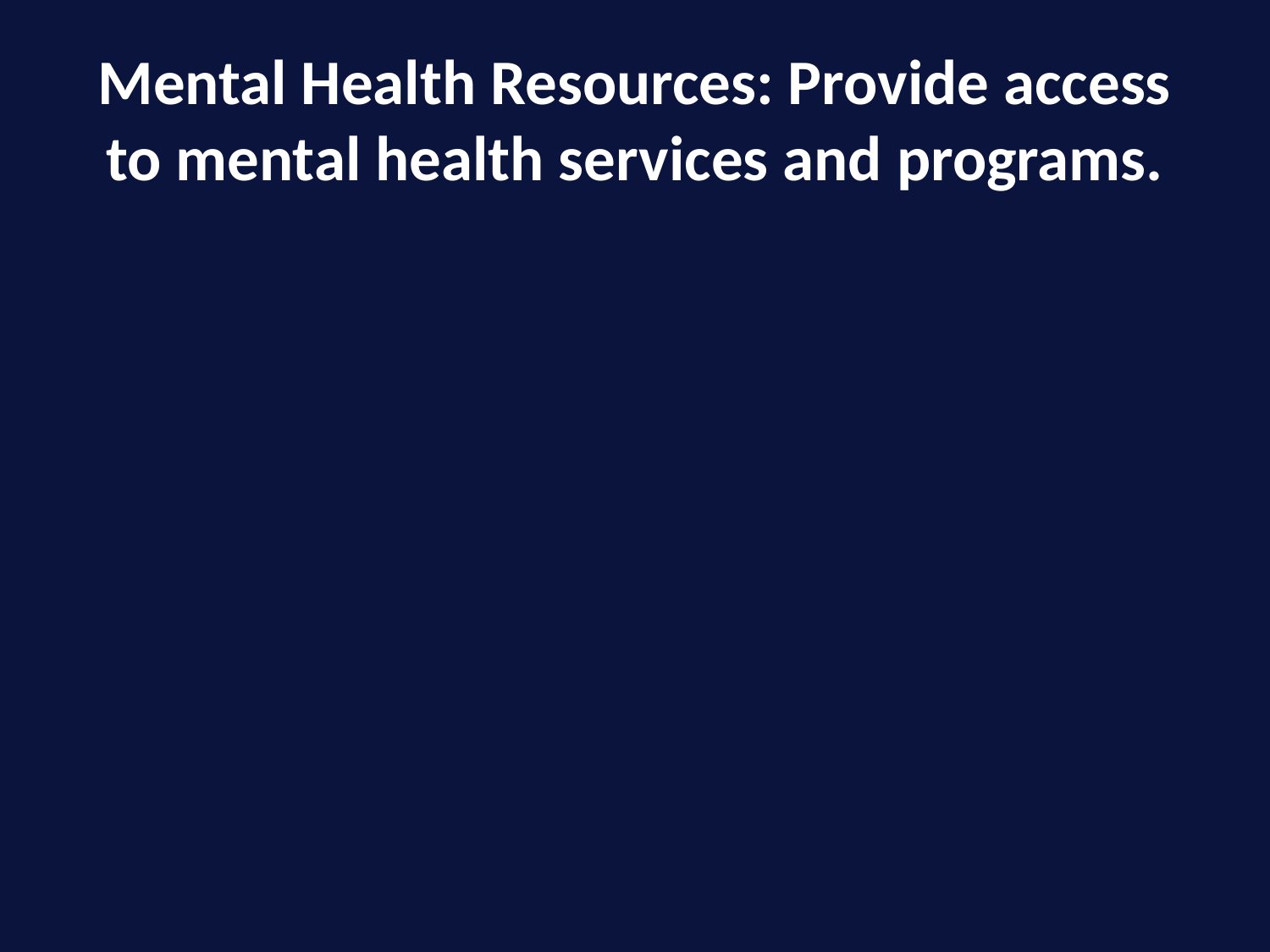

# Mental Health Resources: Provide access to mental health services and programs.